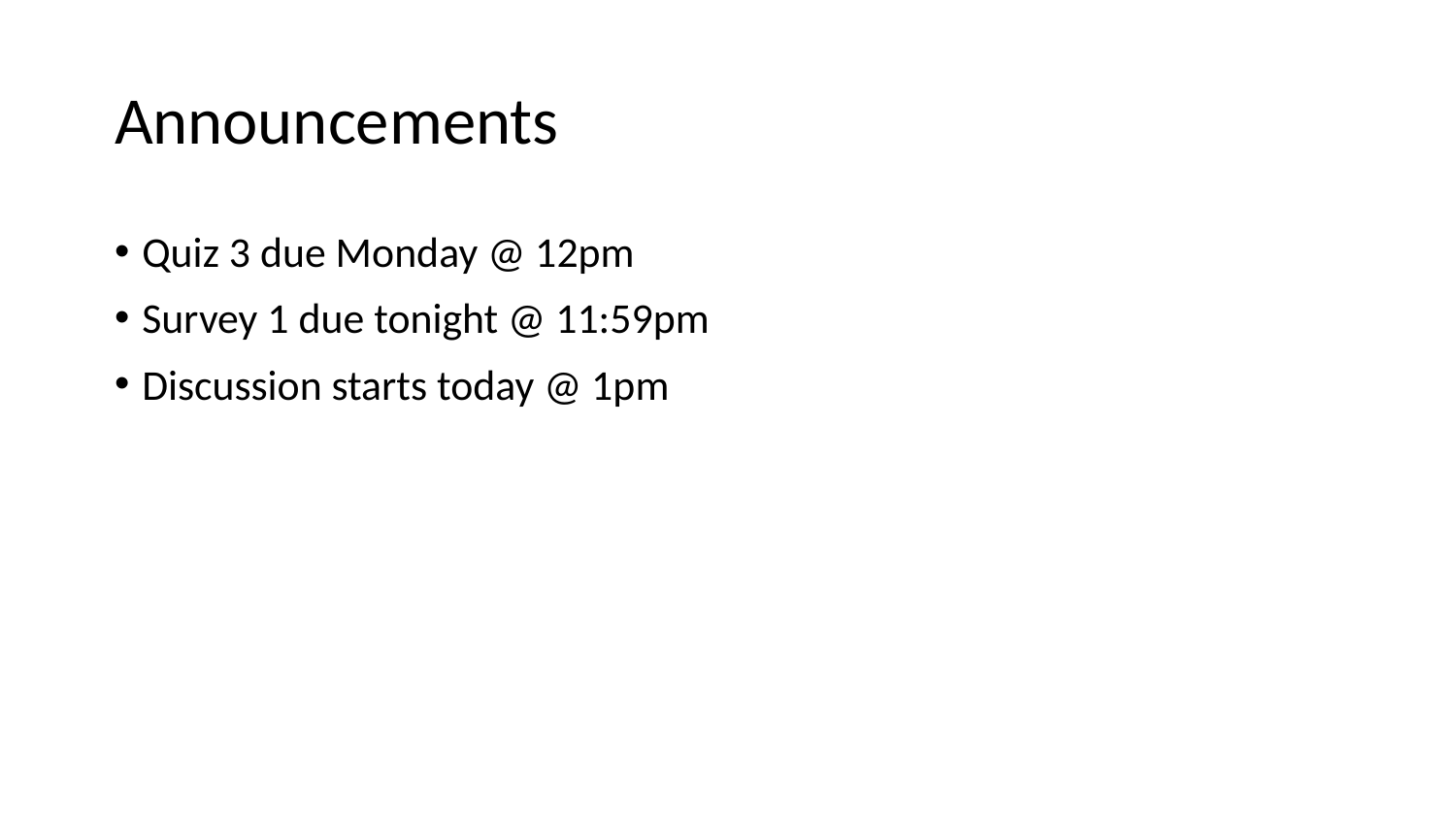

# Announcements
Quiz 3 due Monday @ 12pm
Survey 1 due tonight @ 11:59pm
Discussion starts today @ 1pm